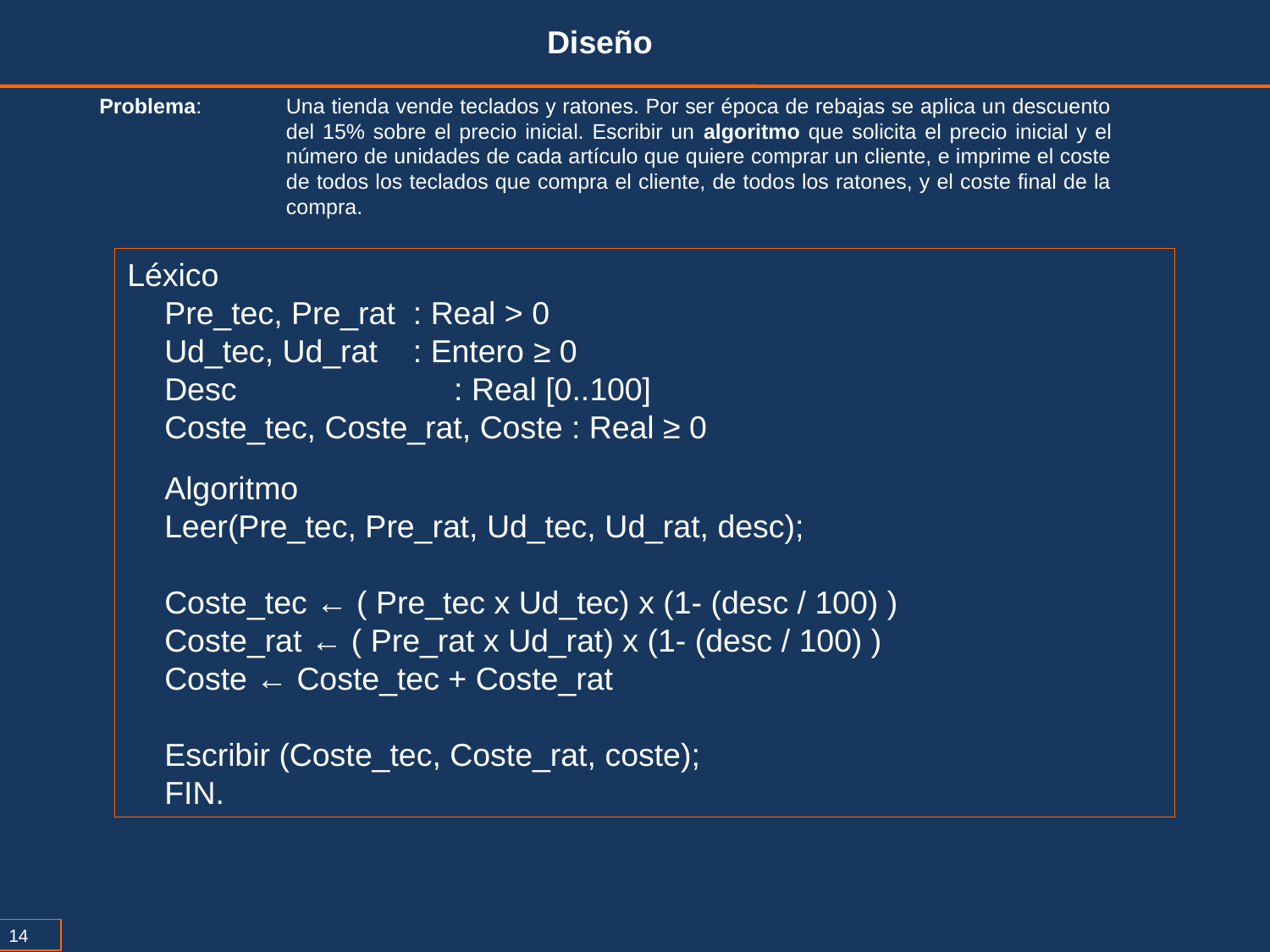

Diseño
Problema:	Una tienda vende teclados y ratones. Por ser época de rebajas se aplica un descuento del 15% sobre el precio inicial. Escribir un algoritmo que solicita el precio inicial y el número de unidades de cada artículo que quiere comprar un cliente, e imprime el coste de todos los teclados que compra el cliente, de todos los ratones, y el coste final de la compra.
Léxico
Pre_tec, Pre_rat  : Real > 0
Ud_tec, Ud_rat    : Entero ≥ 0
Desc       	    : Real [0..100]
Coste_tec, Coste_rat, Coste : Real ≥ 0

Algoritmo
Leer(Pre_tec, Pre_rat, Ud_tec, Ud_rat, desc);

Coste_tec ← ( Pre_tec x Ud_tec) x (1- (desc / 100) )
Coste_rat ← ( Pre_rat x Ud_rat) x (1- (desc / 100) )
Coste ← Coste_tec + Coste_rat

Escribir (Coste_tec, Coste_rat, coste);
FIN.